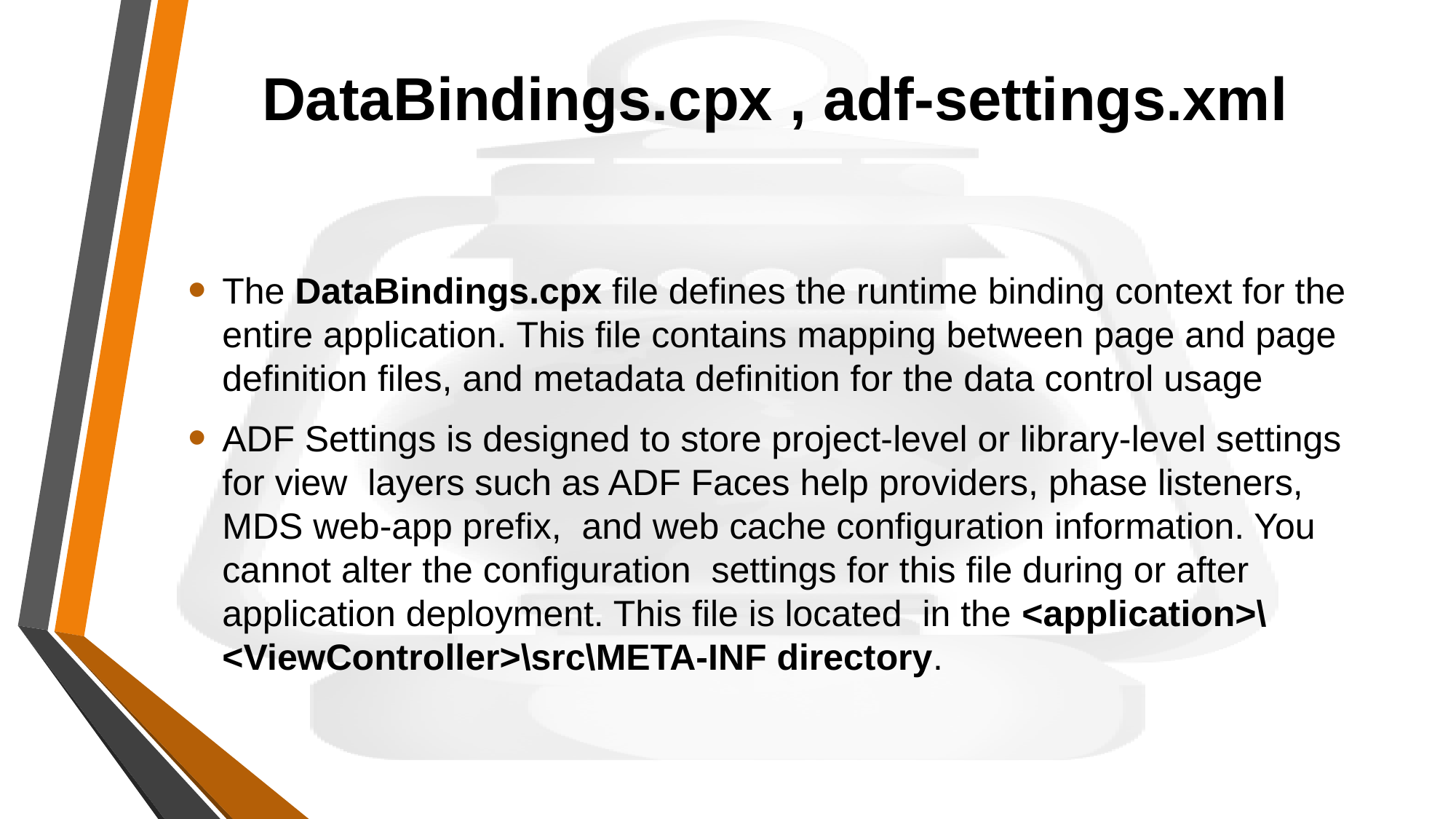

# DataBindings.cpx , adf-settings.xml
The DataBindings.cpx file defines the runtime binding context for the entire application. This file contains mapping between page and page definition files, and metadata definition for the data control usage
ADF Settings is designed to store project-level or library-level settings for view  layers such as ADF Faces help providers, phase listeners, MDS web-app prefix,  and web cache configuration information. You cannot alter the configuration  settings for this file during or after application deployment. This file is located  in the <application>\<ViewController>\src\META-INF directory.